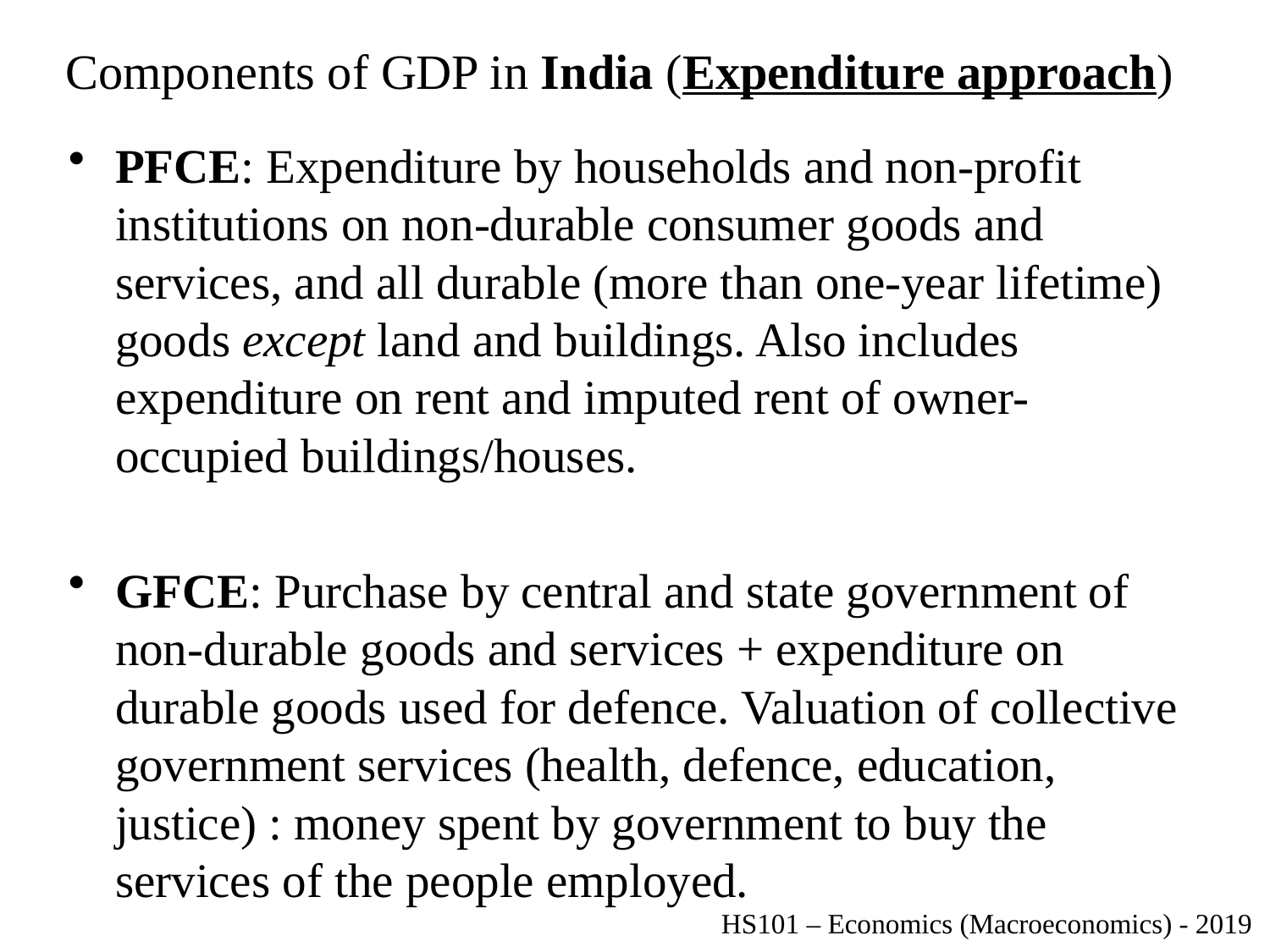

# Components of GDP in India (Expenditure approach)
PFCE: Expenditure by households and non-profit institutions on non-durable consumer goods and services, and all durable (more than one-year lifetime) goods except land and buildings. Also includes expenditure on rent and imputed rent of owner-occupied buildings/houses.

GFCE: Purchase by central and state government of non-durable goods and services + expenditure on durable goods used for defence. Valuation of collective government services (health, defence, education, justice) : money spent by government to buy the services of the people employed.

HS101 – Economics (Macroeconomics) - 2019